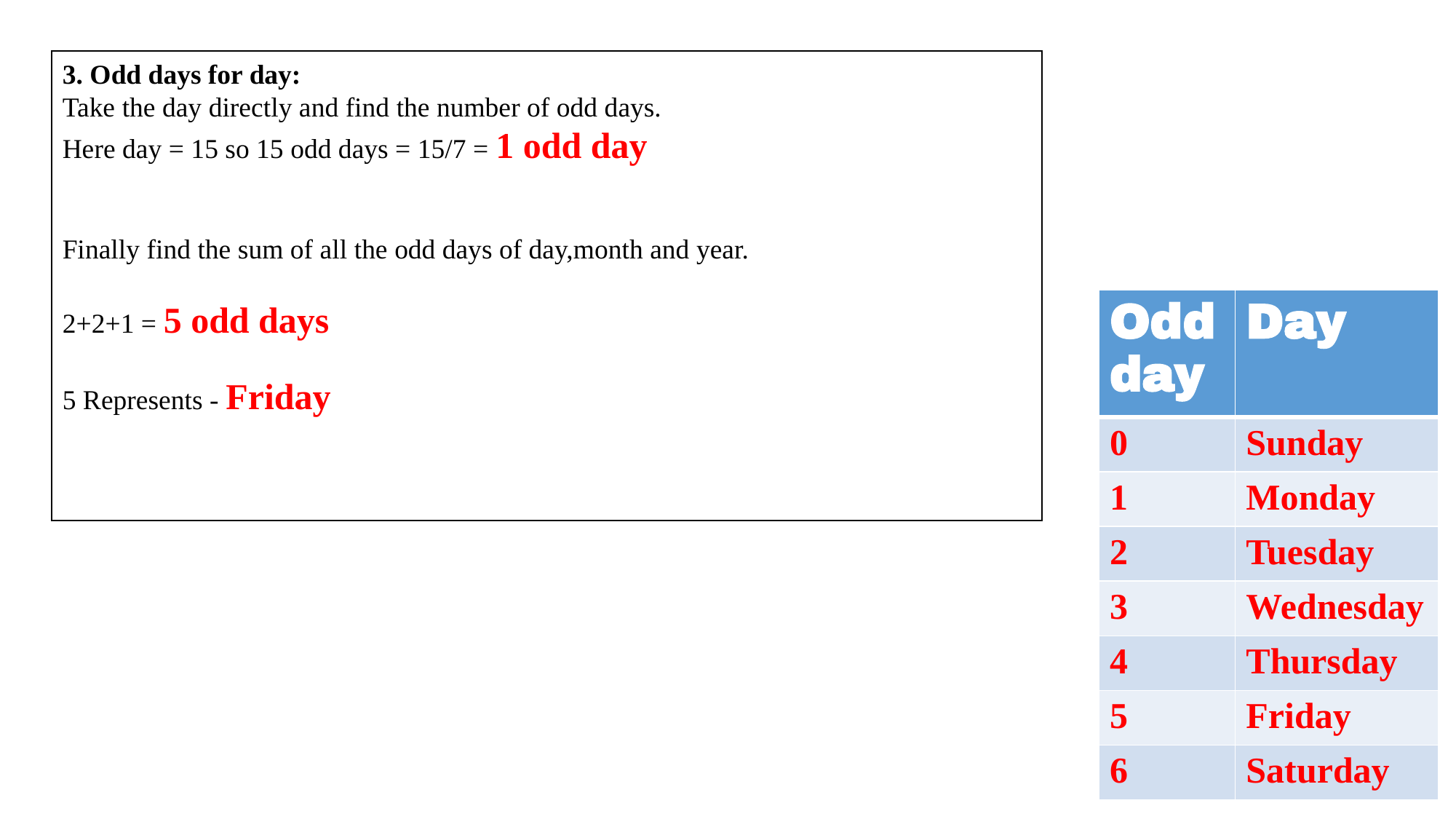

3. Odd days for day:
Take the day directly and find the number of odd days.
Here day = 15 so 15 odd days = 15/7 = 1 odd day

Finally find the sum of all the odd days of day,month and year.

2+2+1 = 5 odd days

5 Represents - Friday

| Odd day | Day |
| --- | --- |
| 0 | Sunday |
| 1 | Monday |
| 2 | Tuesday |
| 3 | Wednesday |
| 4 | Thursday |
| 5 | Friday |
| 6 | Saturday |